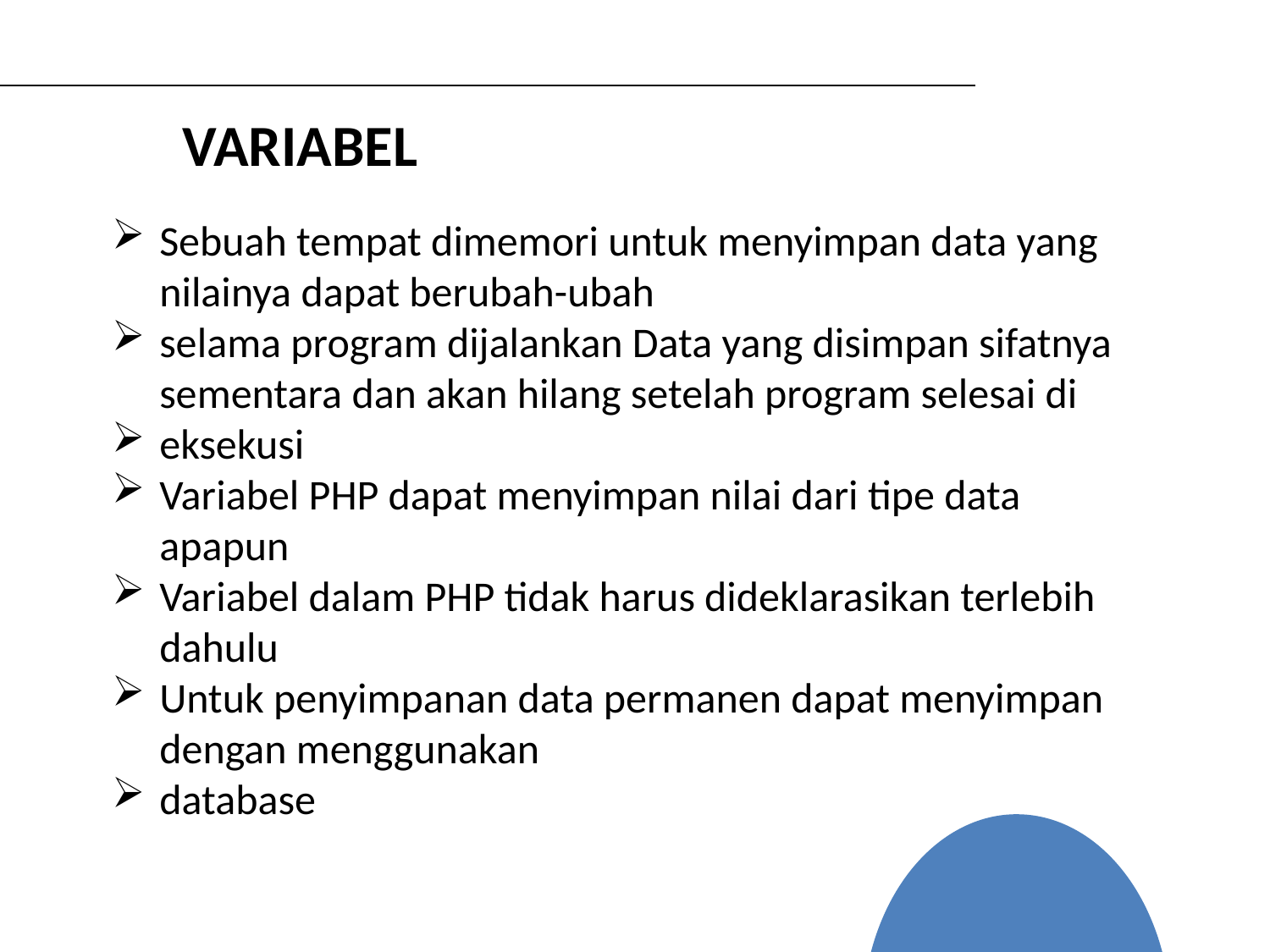

# VARIABEL
Sebuah tempat dimemori untuk menyimpan data yang nilainya dapat berubah-ubah
selama program dijalankan Data yang disimpan sifatnya sementara dan akan hilang setelah program selesai di
eksekusi
Variabel PHP dapat menyimpan nilai dari tipe data apapun
Variabel dalam PHP tidak harus dideklarasikan terlebih dahulu
Untuk penyimpanan data permanen dapat menyimpan dengan menggunakan
database